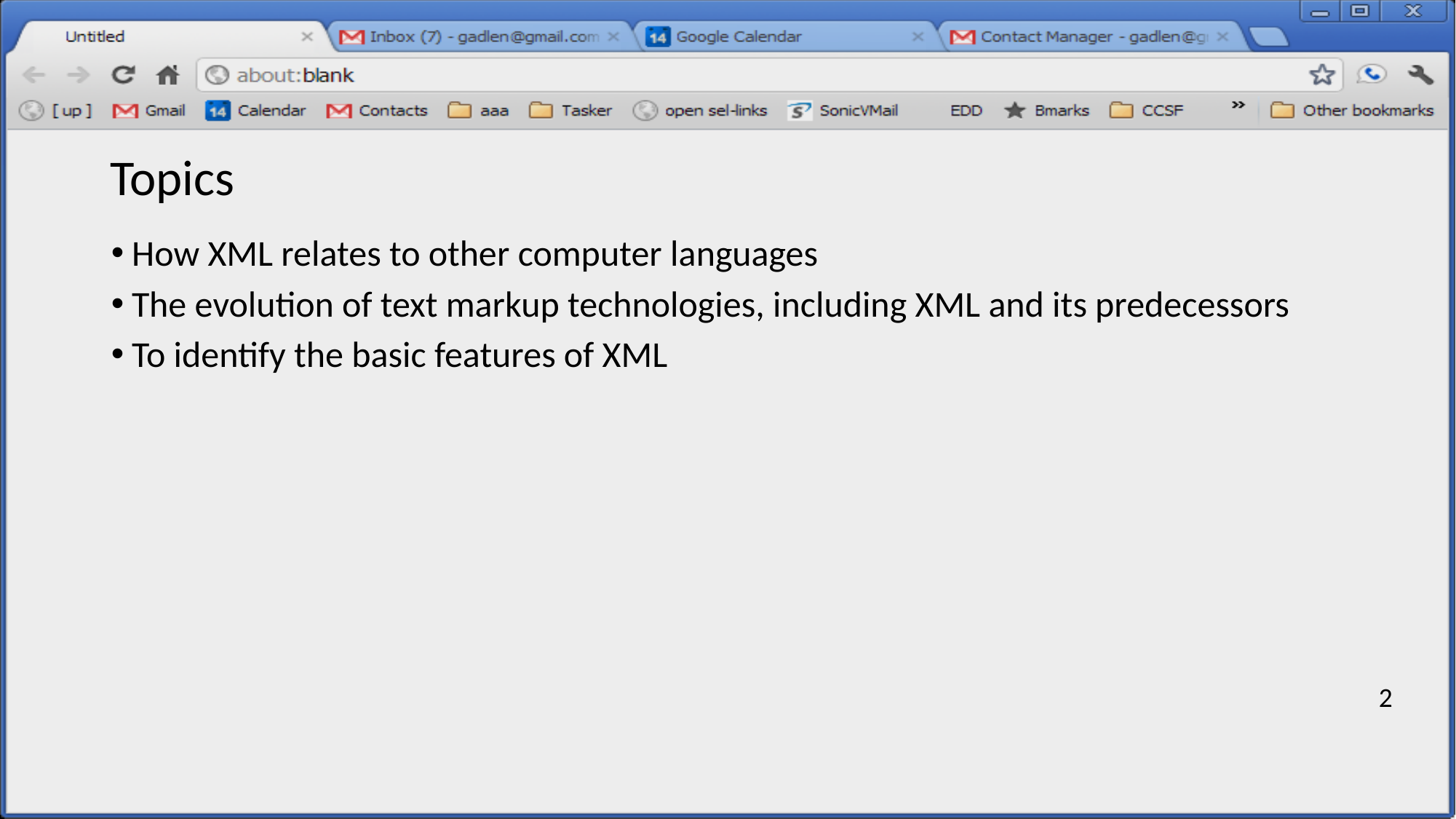

# Topics
How XML relates to other computer languages
The evolution of text markup technologies, including XML and its predecessors
To identify the basic features of XML
2